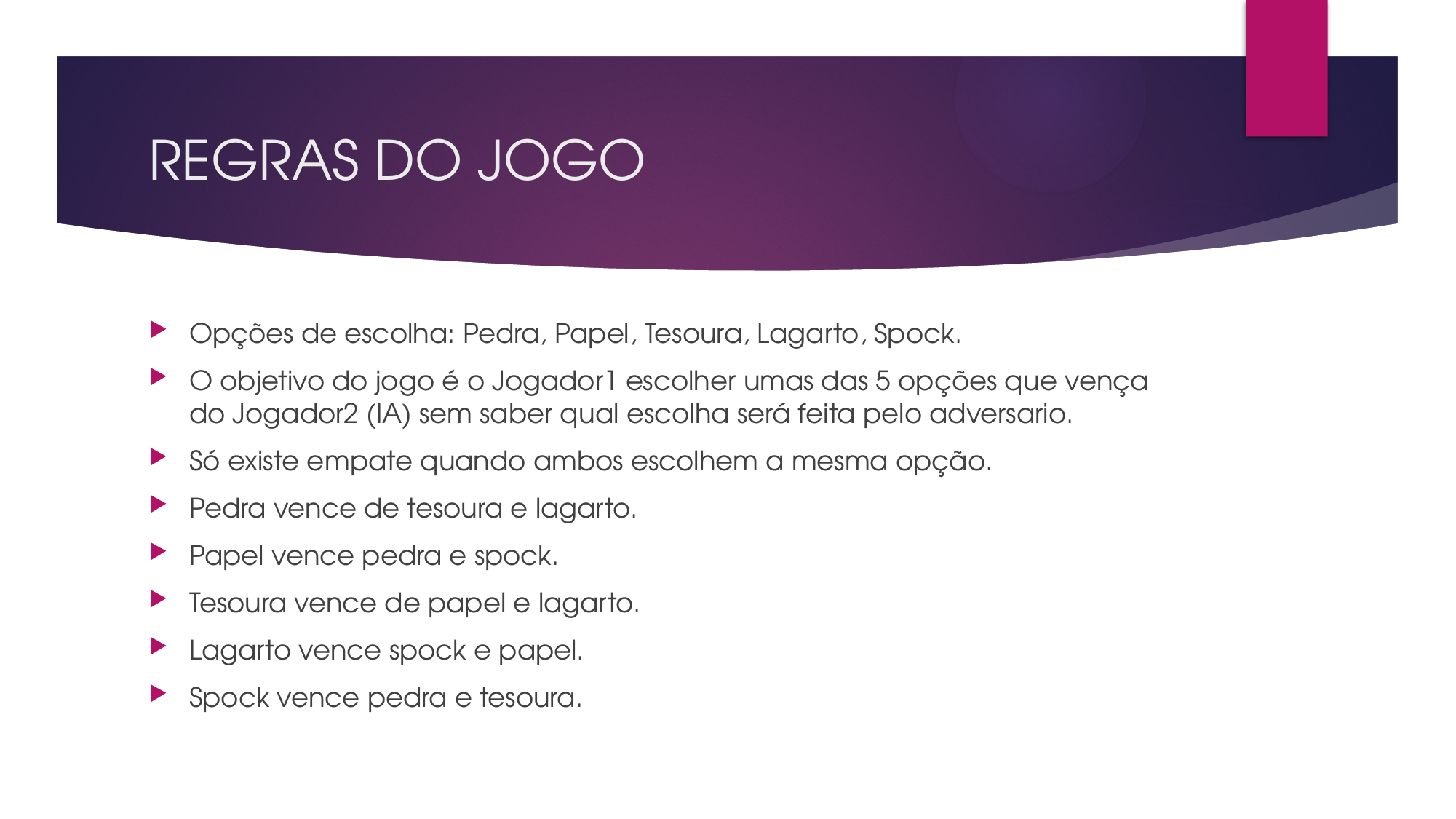

# REGRAS DO JOGO
Opções de escolha: Pedra, Papel, Tesoura, Lagarto, Spock.
O objetivo do jogo é o Jogador1 escolher umas das 5 opções que vença do Jogador2 (IA) sem saber qual escolha será feita pelo adversario.
Só existe empate quando ambos escolhem a mesma opção.
Pedra vence de tesoura e lagarto.
Papel vence pedra e spock.
Tesoura vence de papel e lagarto.
Lagarto vence spock e papel.
Spock vence pedra e tesoura.